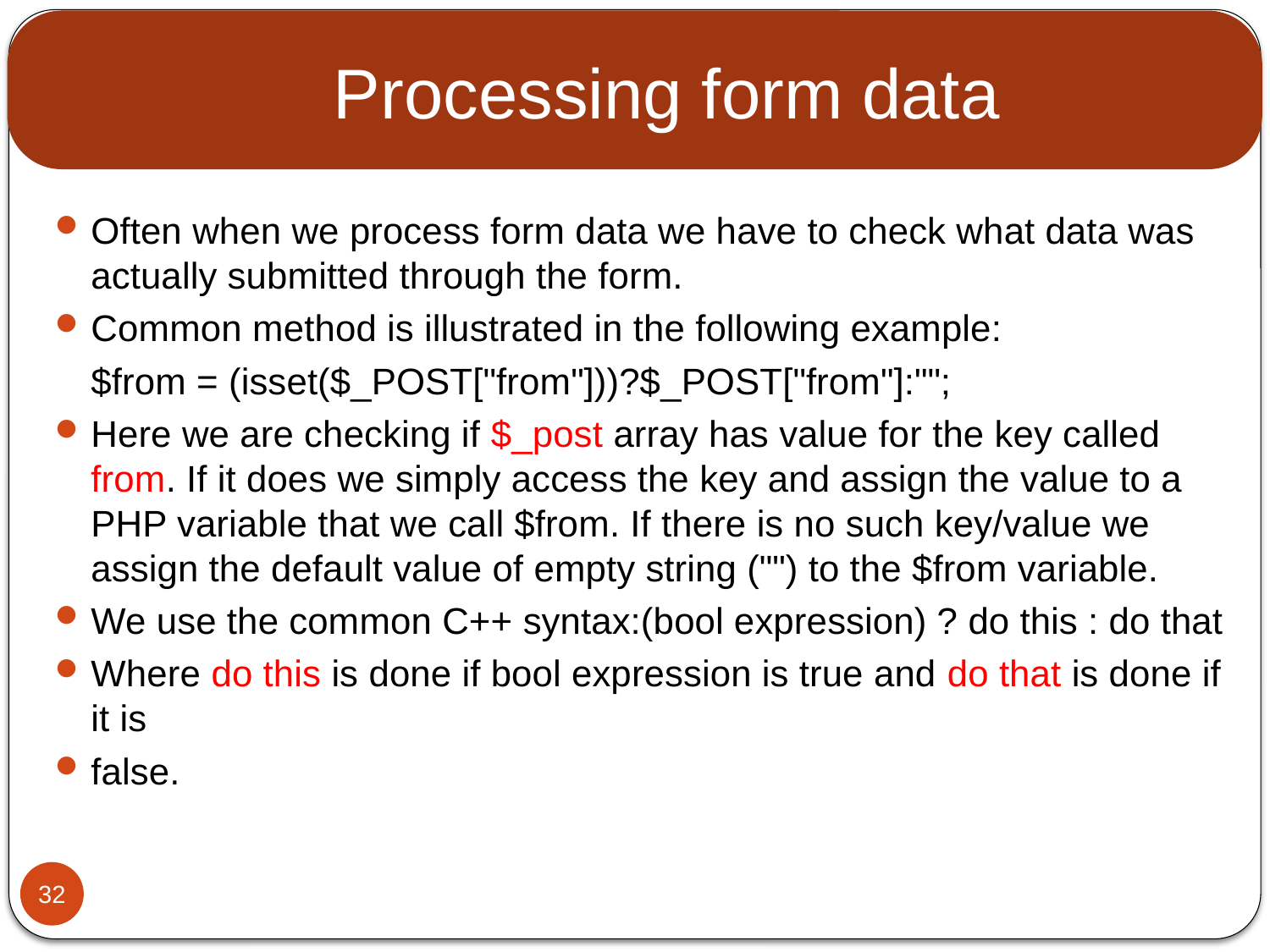

# Processing form data
Often when we process form data we have to check what data was actually submitted through the form.
Common method is illustrated in the following example:
		$from = (isset($_POST["from"]))?$_POST["from"]:"";
Here we are checking if $_post array has value for the key called from. If it does we simply access the key and assign the value to a PHP variable that we call $from. If there is no such key/value we assign the default value of empty string ("") to the $from variable.
We use the common C++ syntax:(bool expression) ? do this : do that
Where do this is done if bool expression is true and do that is done if it is
false.
32